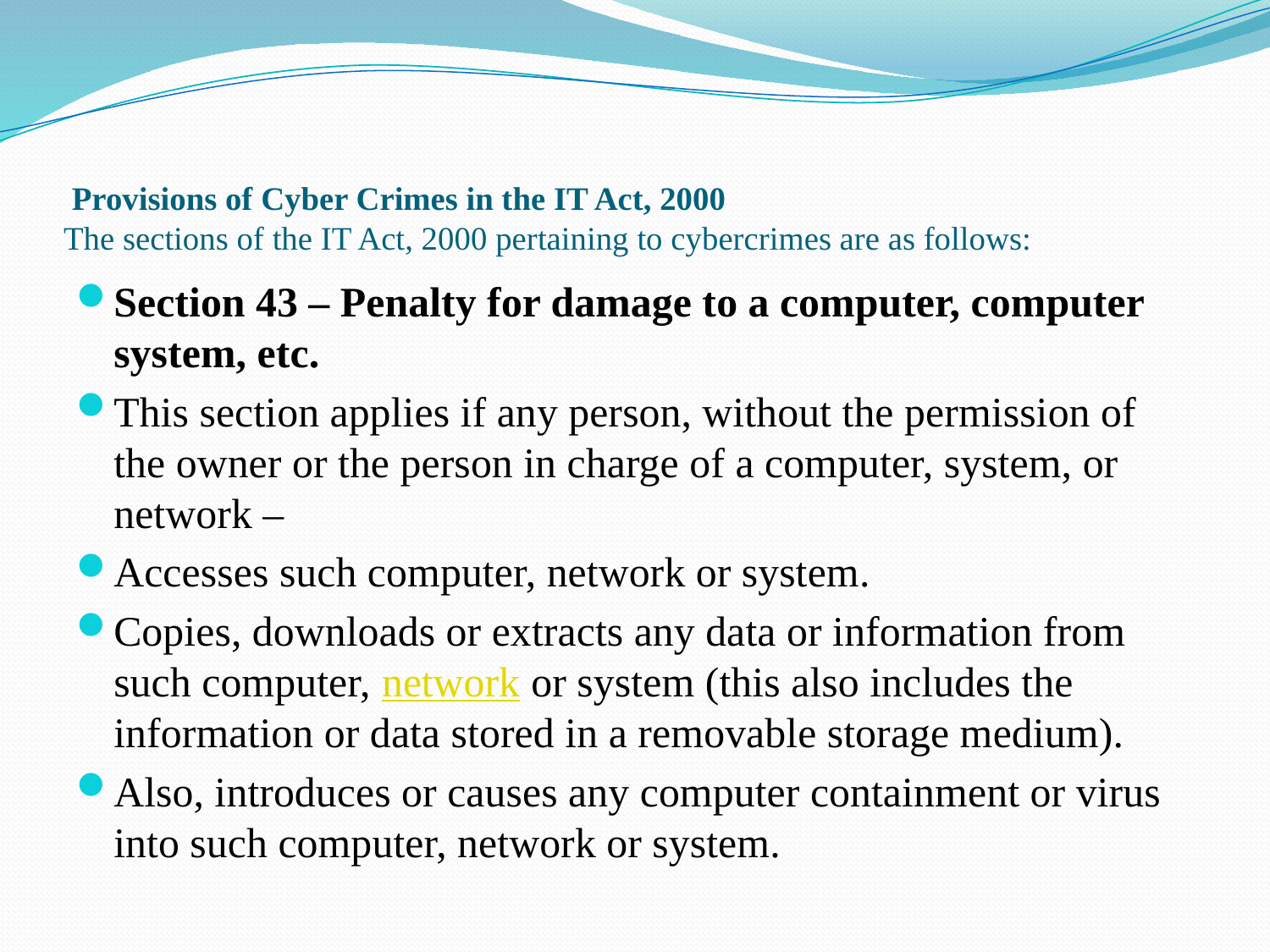

# Provisions of Cyber Crimes in the IT Act, 2000 The sections of the IT Act, 2000 pertaining to cybercrimes are as follows:
Section 43 – Penalty for damage to a computer, computer system, etc.
This section applies if any person, without the permission of the owner or the person in charge of a computer, system, or network –
Accesses such computer, network or system.
Copies, downloads or extracts any data or information from such computer, network or system (this also includes the information or data stored in a removable storage medium).
Also, introduces or causes any computer containment or virus into such computer, network or system.